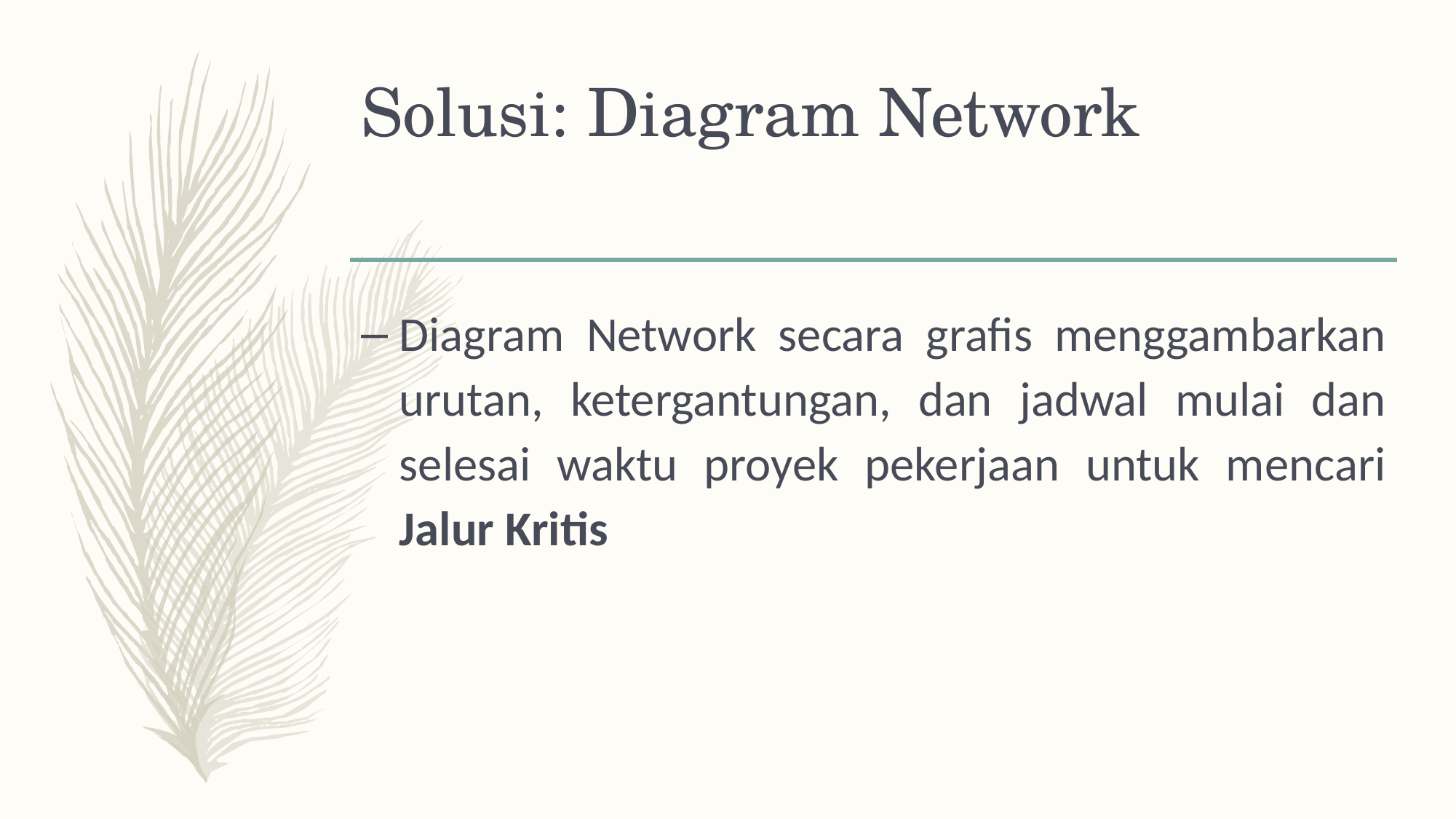

# Solusi: Diagram Network
Diagram Network secara grafis menggambarkan urutan, ketergantungan, dan jadwal mulai dan selesai waktu proyek pekerjaan untuk mencari Jalur Kritis